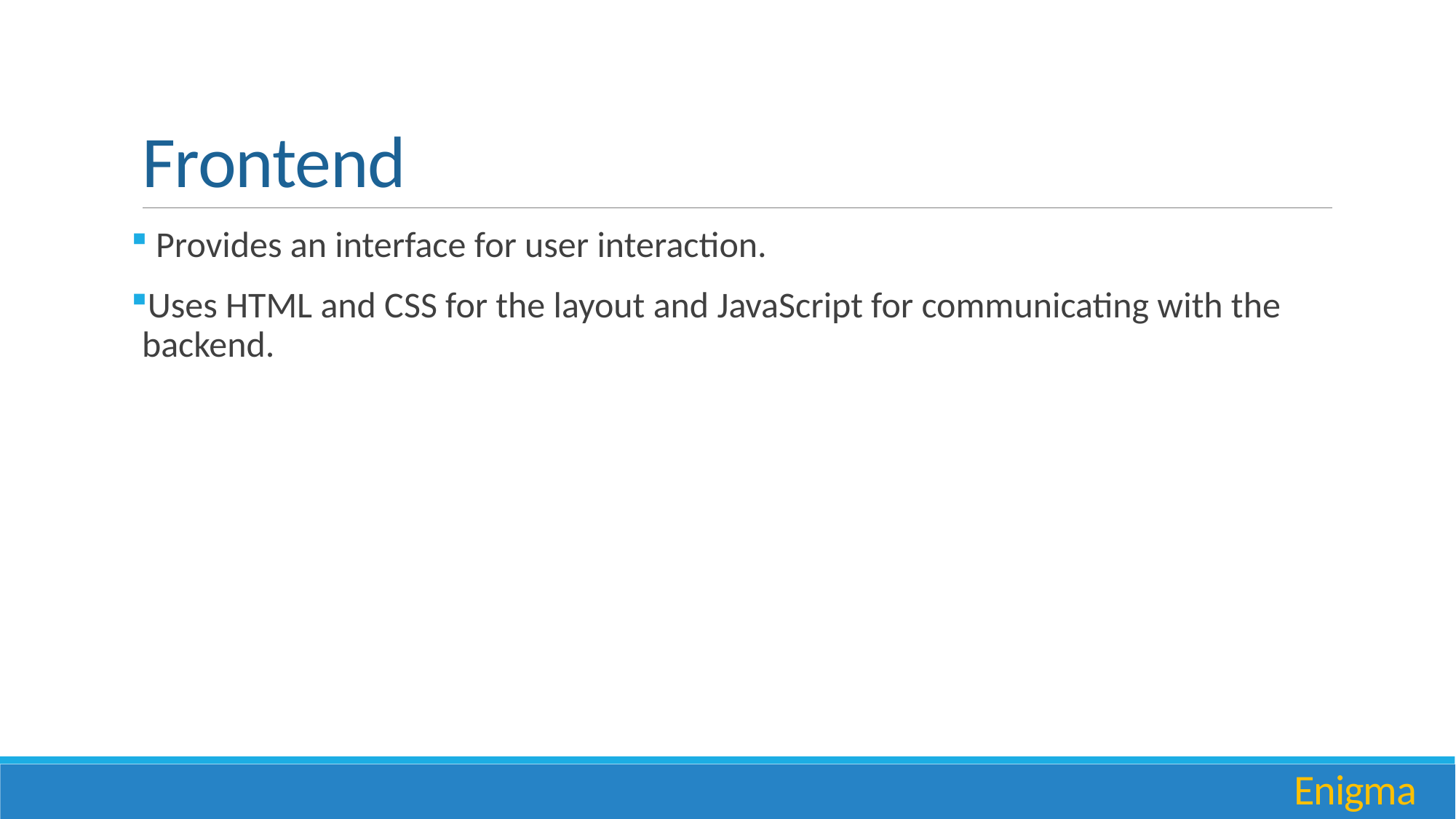

# Frontend
 Provides an interface for user interaction.
Uses HTML and CSS for the layout and JavaScript for communicating with the backend.
Enigma